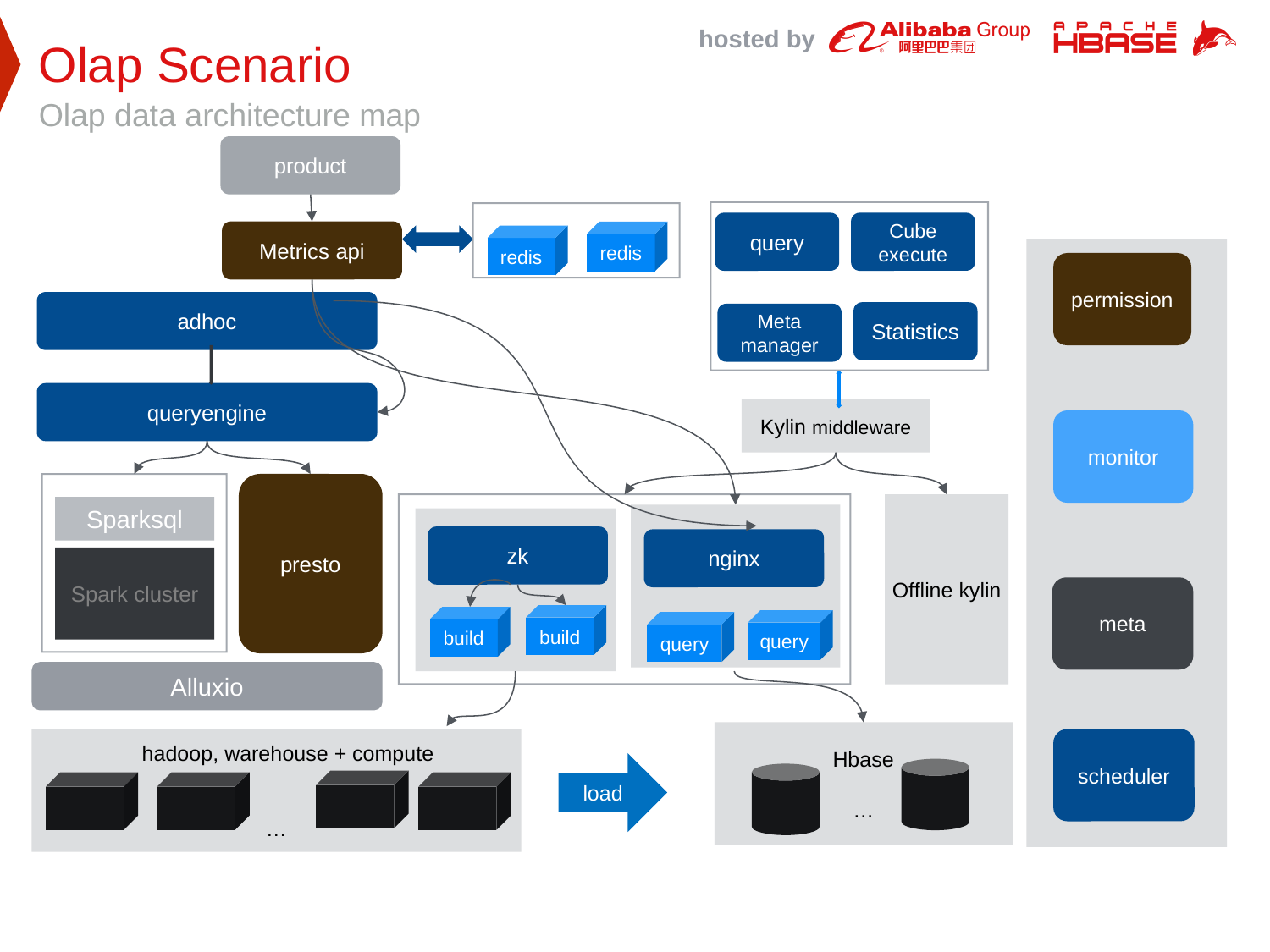

Olap Scenario
Olap data architecture map
product

query
Cube execute
Metrics api
redis

redis

permission
adhoc
Statistics
Meta manager

queryengine
Kylin middleware
monitor

presto

Offline kylin
Sparksql

zk
nginx
Spark cluster
meta
build
build
query
query
Alluxio
Hbase

…
    hadoop, warehouse + compute

…
scheduler
load